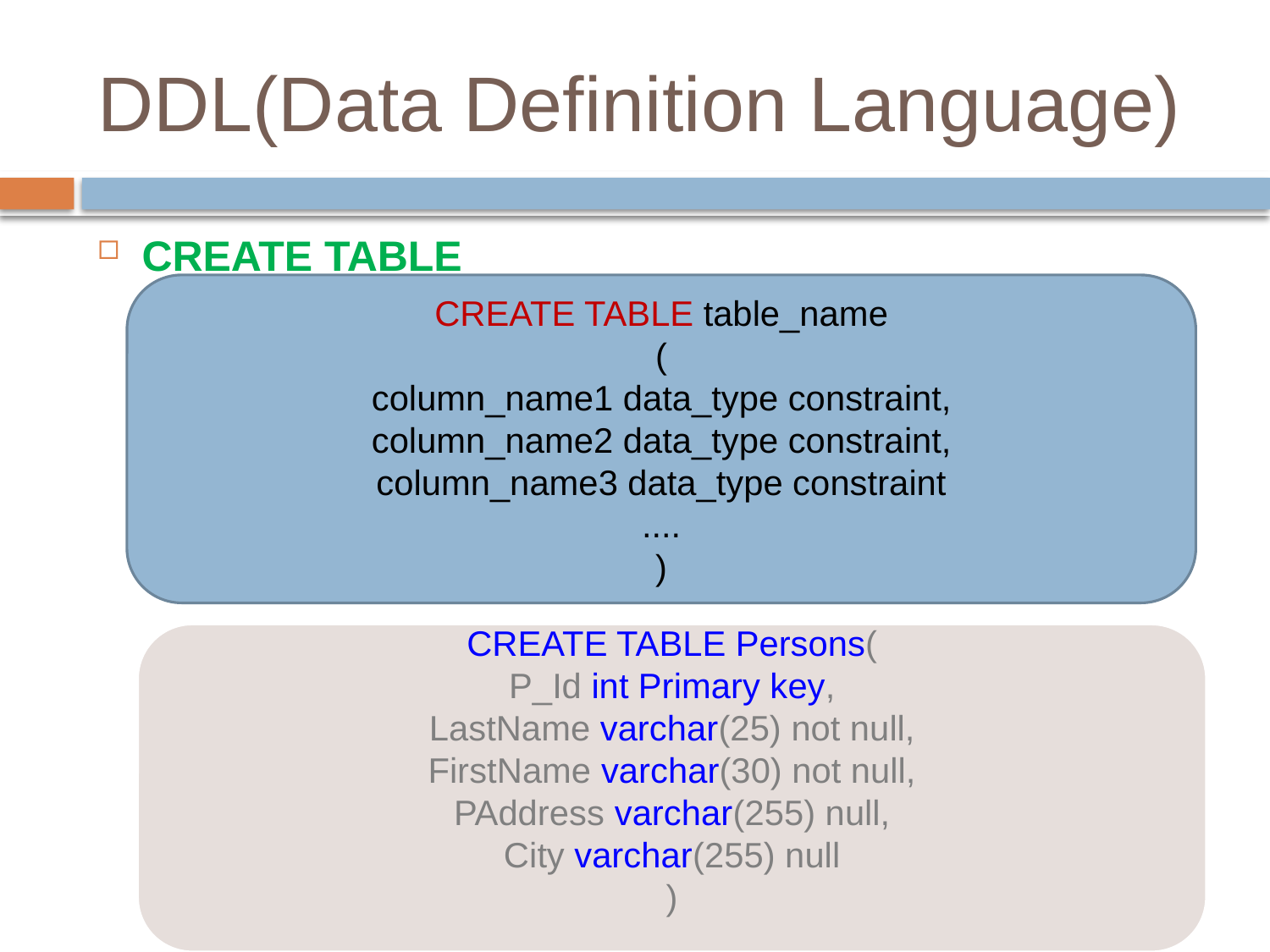

# DDL(Data Definition Language)
CREATE TABLE

CREATE TABLE table_name
(
column_name1 data_type constraint,
column_name2 data_type constraint,
column_name3 data_type constraint
....
)
CREATE TABLE Persons(
P_Id int Primary key,
LastName varchar(25) not null,
FirstName varchar(30) not null,
PAddress varchar(255) null,
City varchar(255) null
)